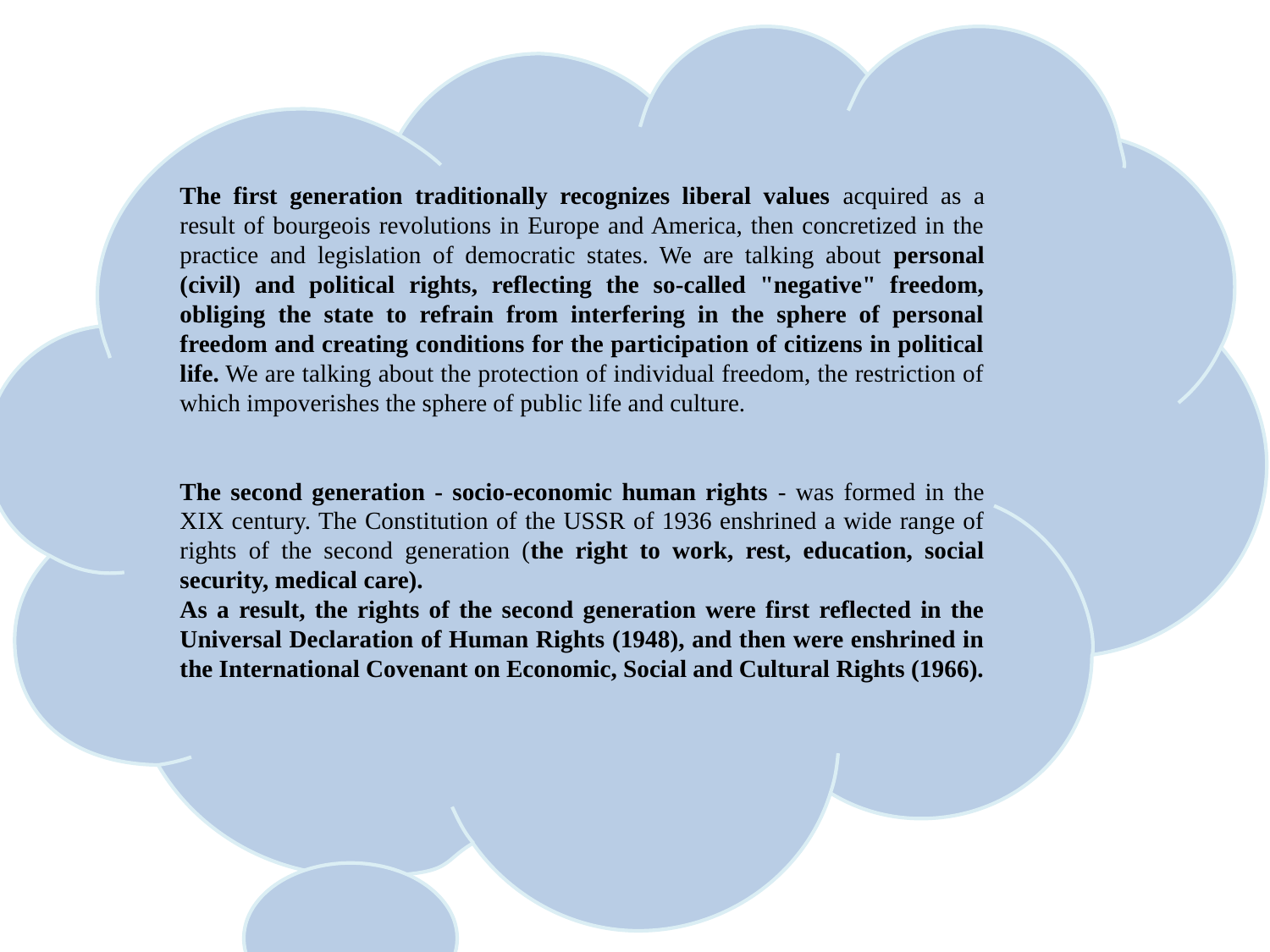

The first generation traditionally recognizes liberal values acquired as a result of bourgeois revolutions in Europe and America, then concretized in the practice and legislation of democratic states. We are talking about personal (civil) and political rights, reflecting the so-called "negative" freedom, obliging the state to refrain from interfering in the sphere of personal freedom and creating conditions for the participation of citizens in political life. We are talking about the protection of individual freedom, the restriction of which impoverishes the sphere of public life and culture.

The second generation - socio-economic human rights - was formed in the XIX century. The Constitution of the USSR of 1936 enshrined a wide range of rights of the second generation (the right to work, rest, education, social security, medical care).
As a result, the rights of the second generation were first reflected in the Universal Declaration of Human Rights (1948), and then were enshrined in the International Covenant on Economic, Social and Cultural Rights (1966).